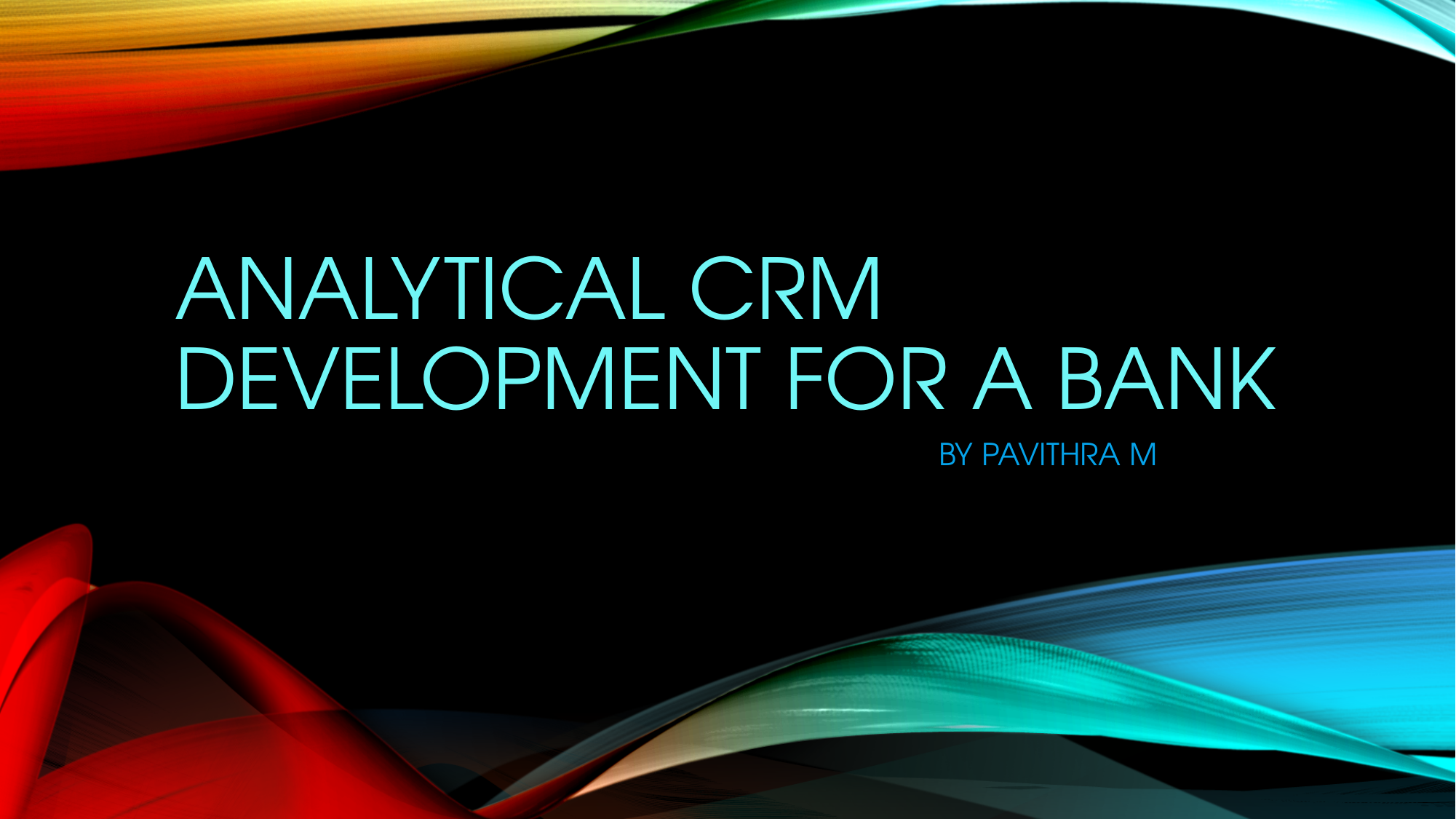

# ANALYTICAL CRM DEVELOPMENT FOR A BANK
							BY PAVITHRA M